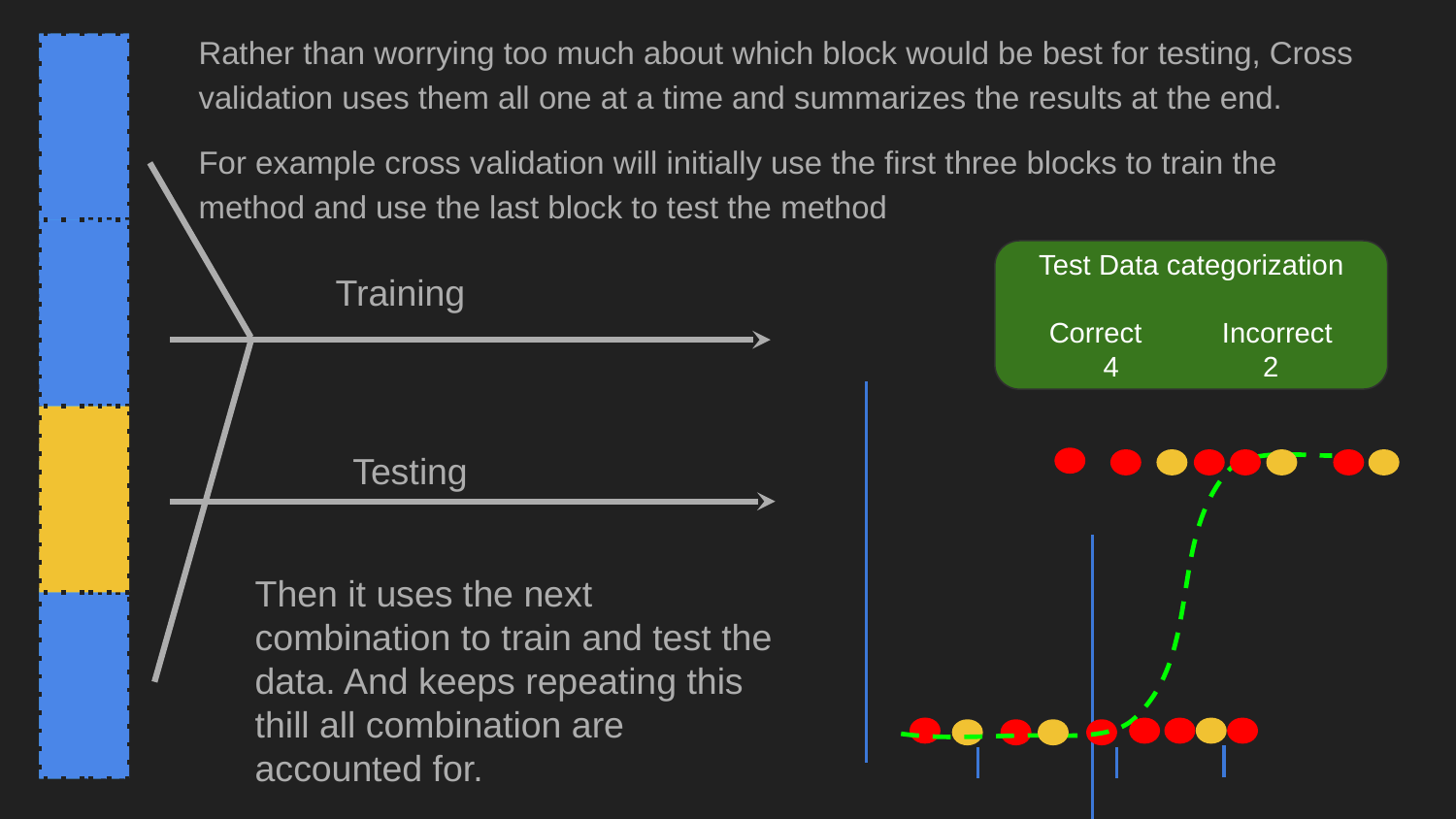

Rather than worrying too much about which block would be best for testing, Cross validation uses them all one at a time and summarizes the results at the end.
For example cross validation will initially use the first three blocks to train the method and use the last block to test the method

Test Data categorization

Correct          Incorrect
4                  2
Training

Testing

Then it uses the next combination to train and test the data. And keeps repeating this thill all combination are accounted for.